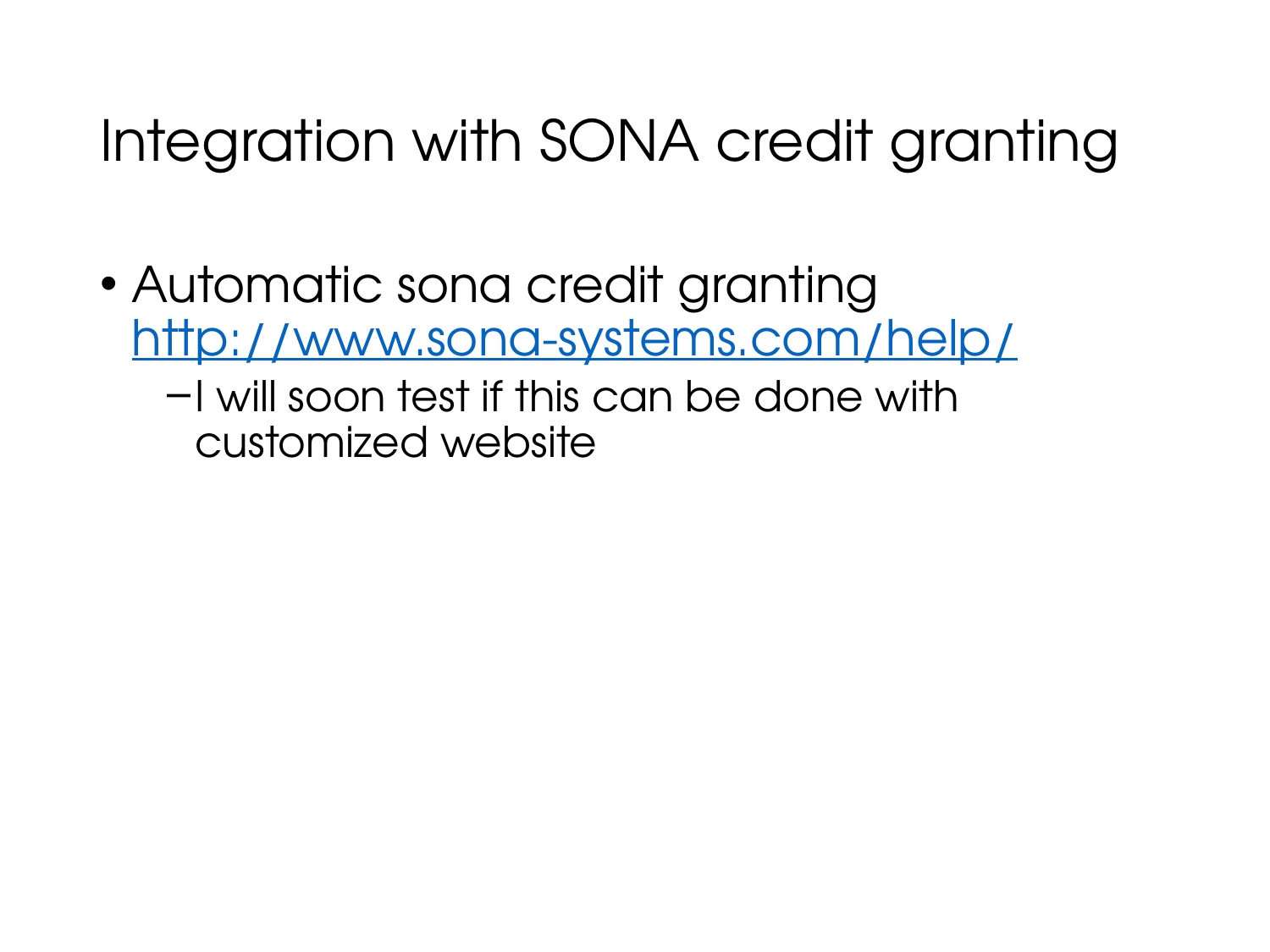

# Integration with SONA credit granting
Automatic sona credit granting
http://www.sona-systems.com/help/
I will soon test if this can be done with customized website